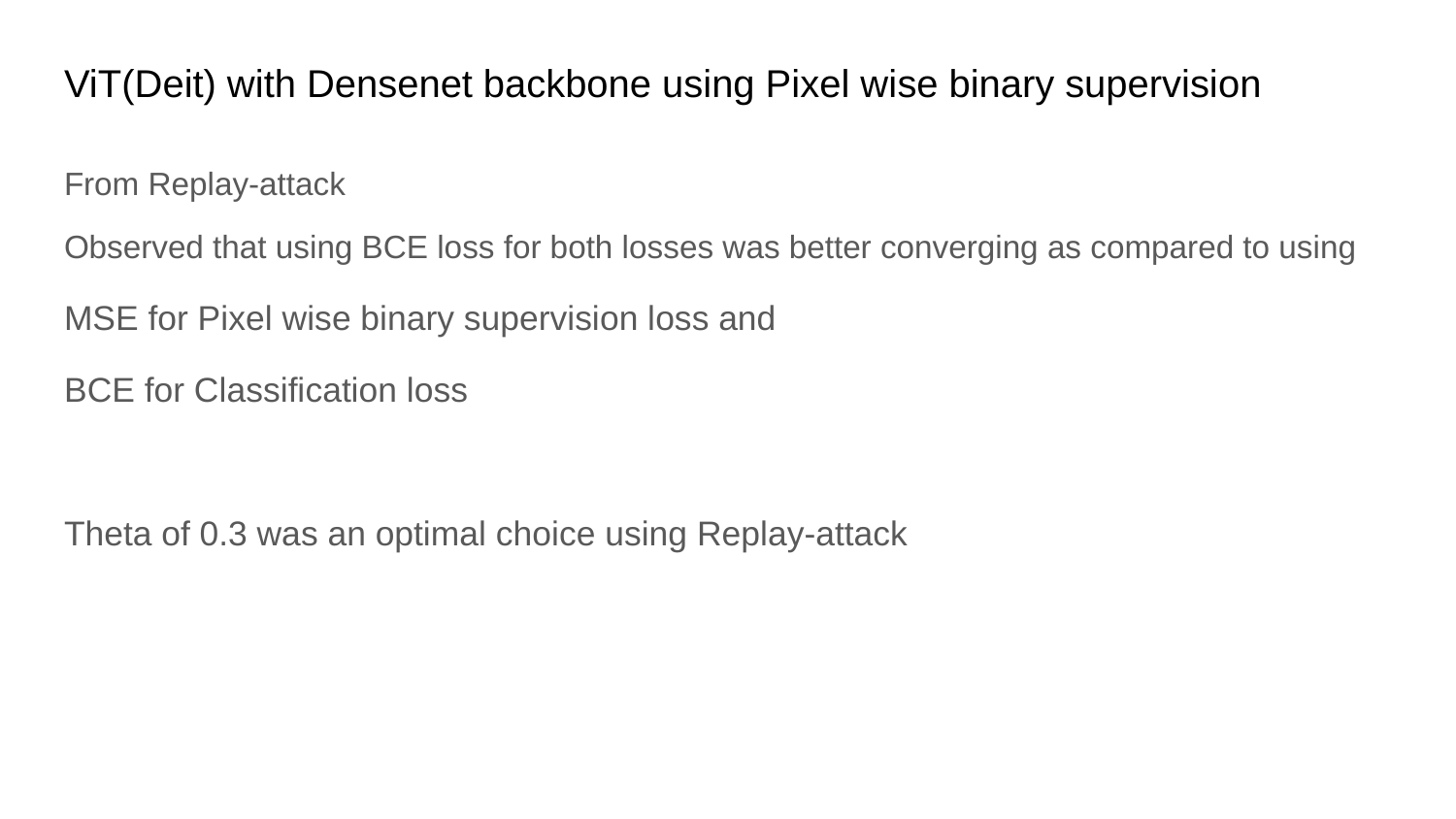

# ViT(Deit) with Densenet backbone using Pixel wise binary supervision
From Replay-attack
Observed that using BCE loss for both losses was better converging as compared to using
MSE for Pixel wise binary supervision loss and
BCE for Classification loss

Theta of 0.3 was an optimal choice using Replay-attack